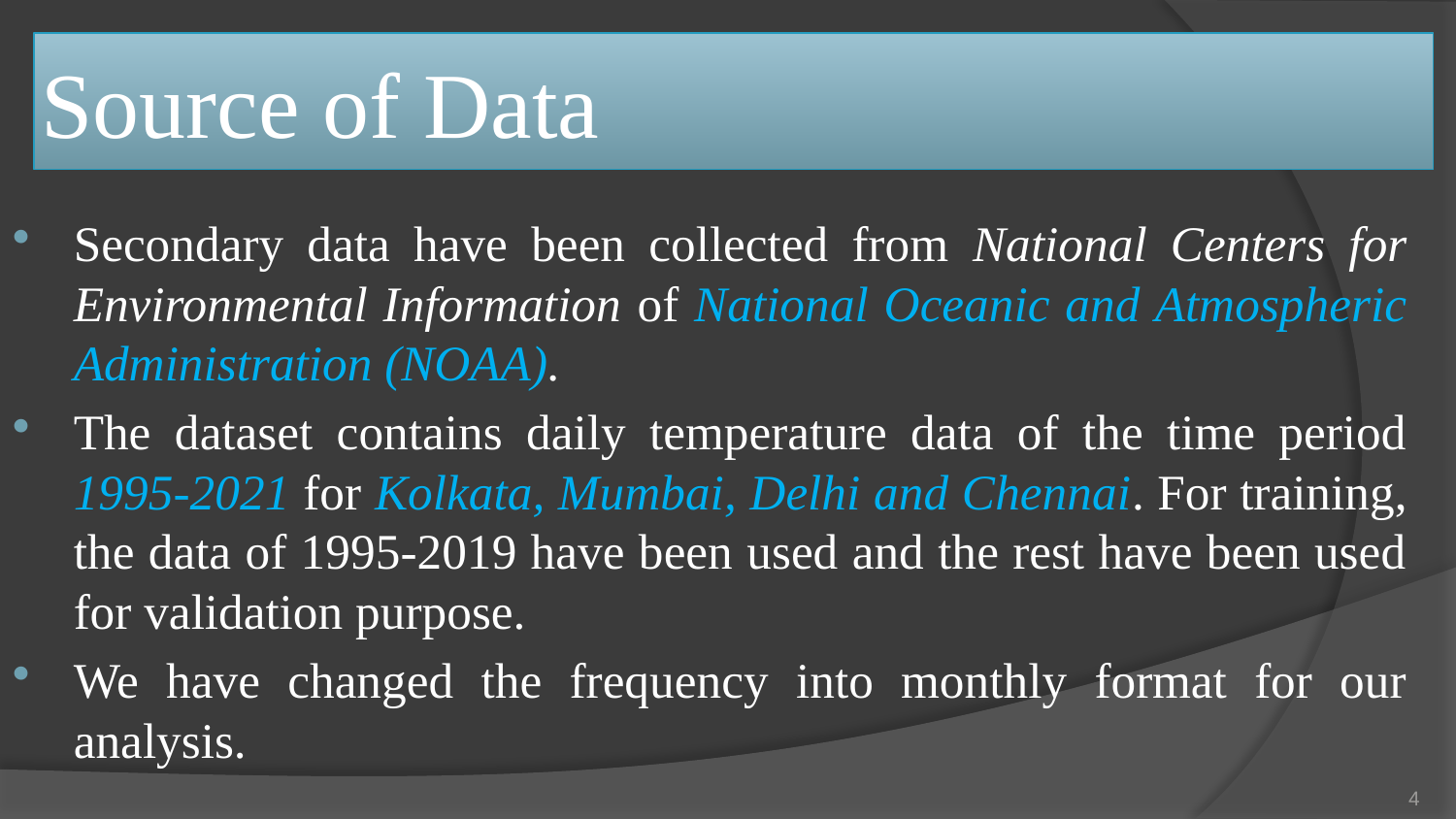

# Source of Data
Secondary data have been collected from National Centers for Environmental Information of National Oceanic and Atmospheric Administration (NOAA).
The dataset contains daily temperature data of the time period 1995-2021 for Kolkata, Mumbai, Delhi and Chennai. For training, the data of 1995-2019 have been used and the rest have been used for validation purpose.
We have changed the frequency into monthly format for our analysis.

4